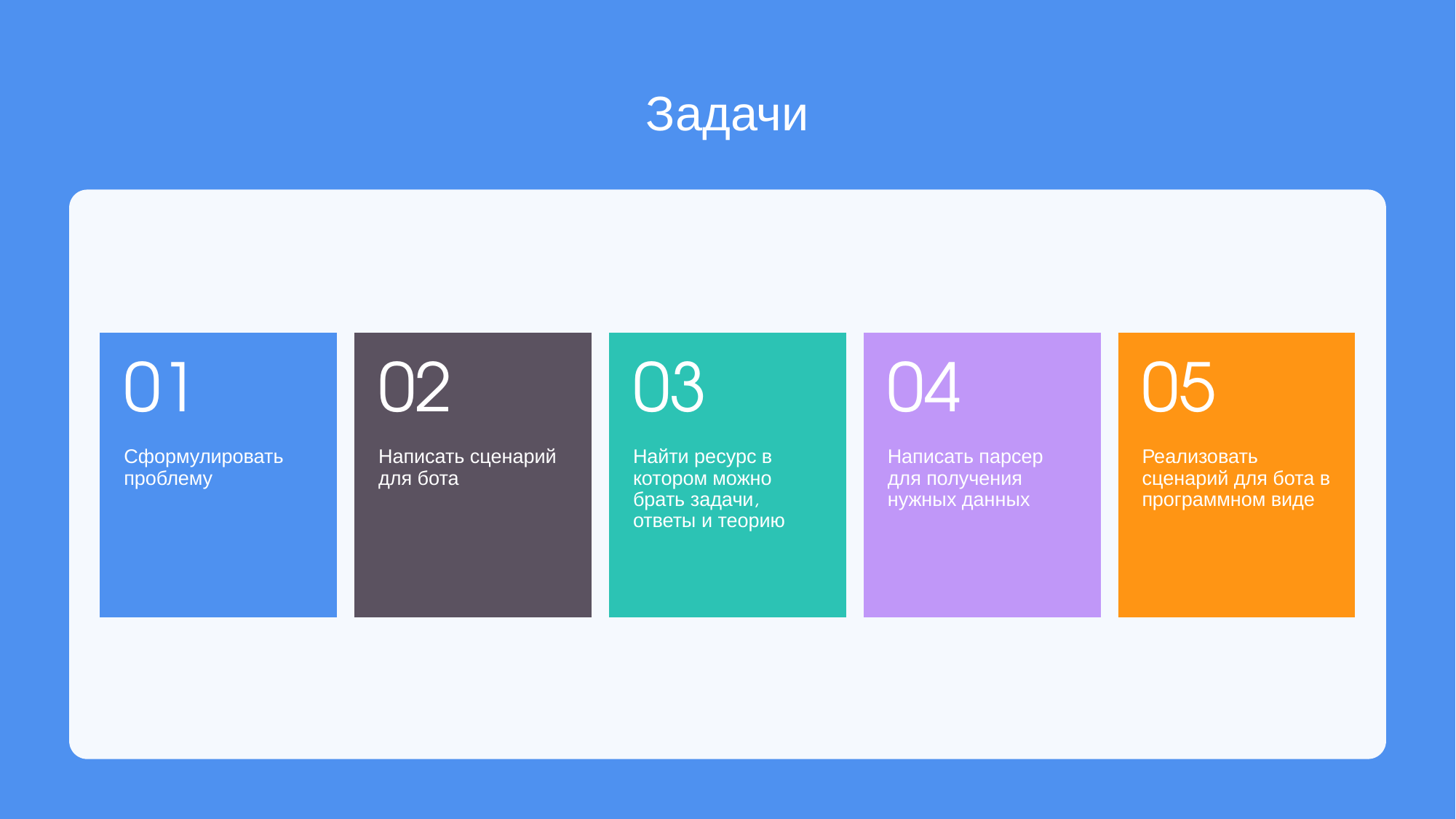

# Задачи

Сформулировать проблему
01
Написать сценарий для бота
02
Найти ресурс в котором можно брать задачи, ответы и теорию
03
Написать парсер для получения нужных данных
04
Реализовать сценарий для бота в программном виде
05